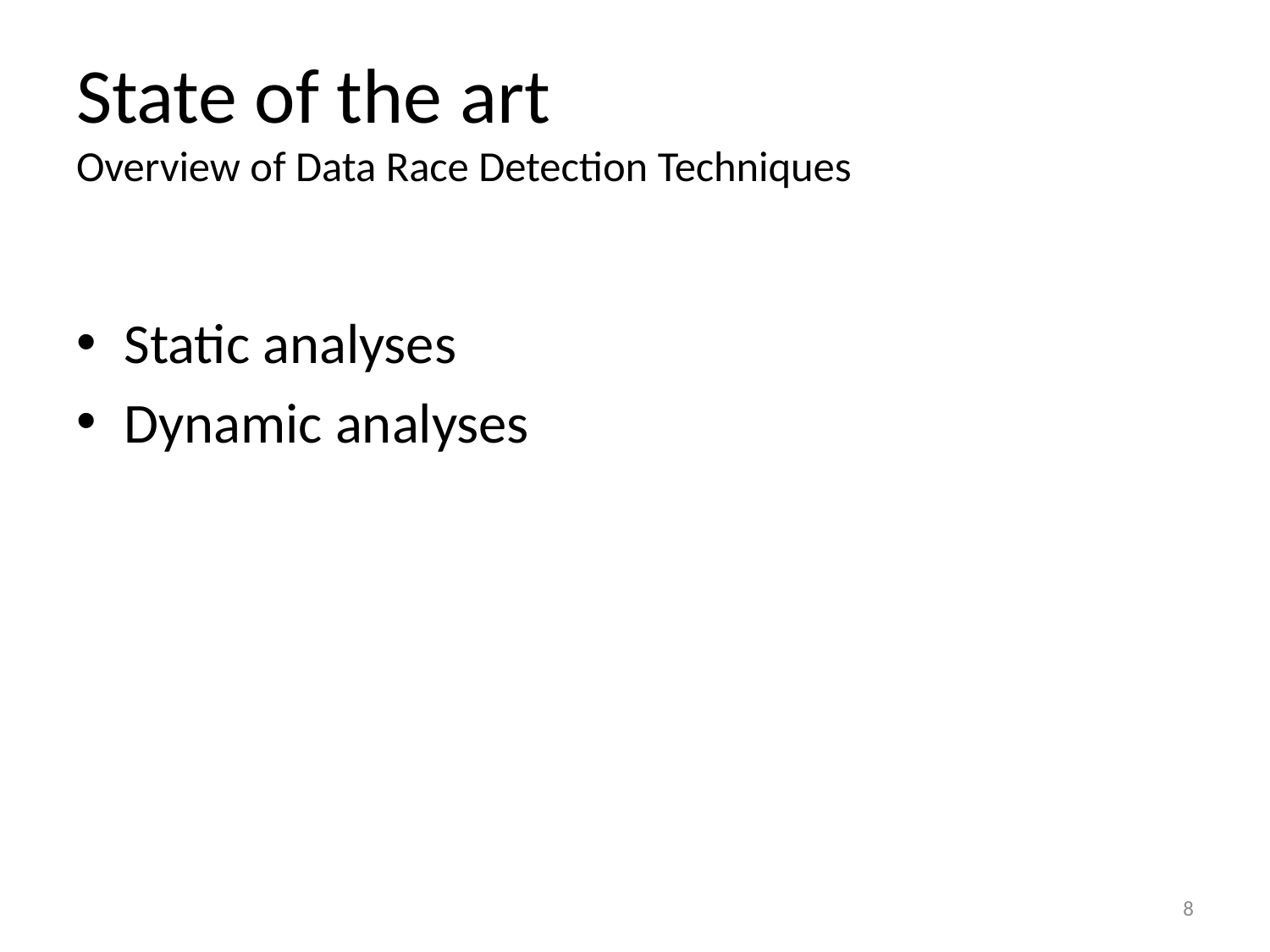

# State of the art Overview of Data Race Detection Techniques

Static analyses
Dynamic analyses
8